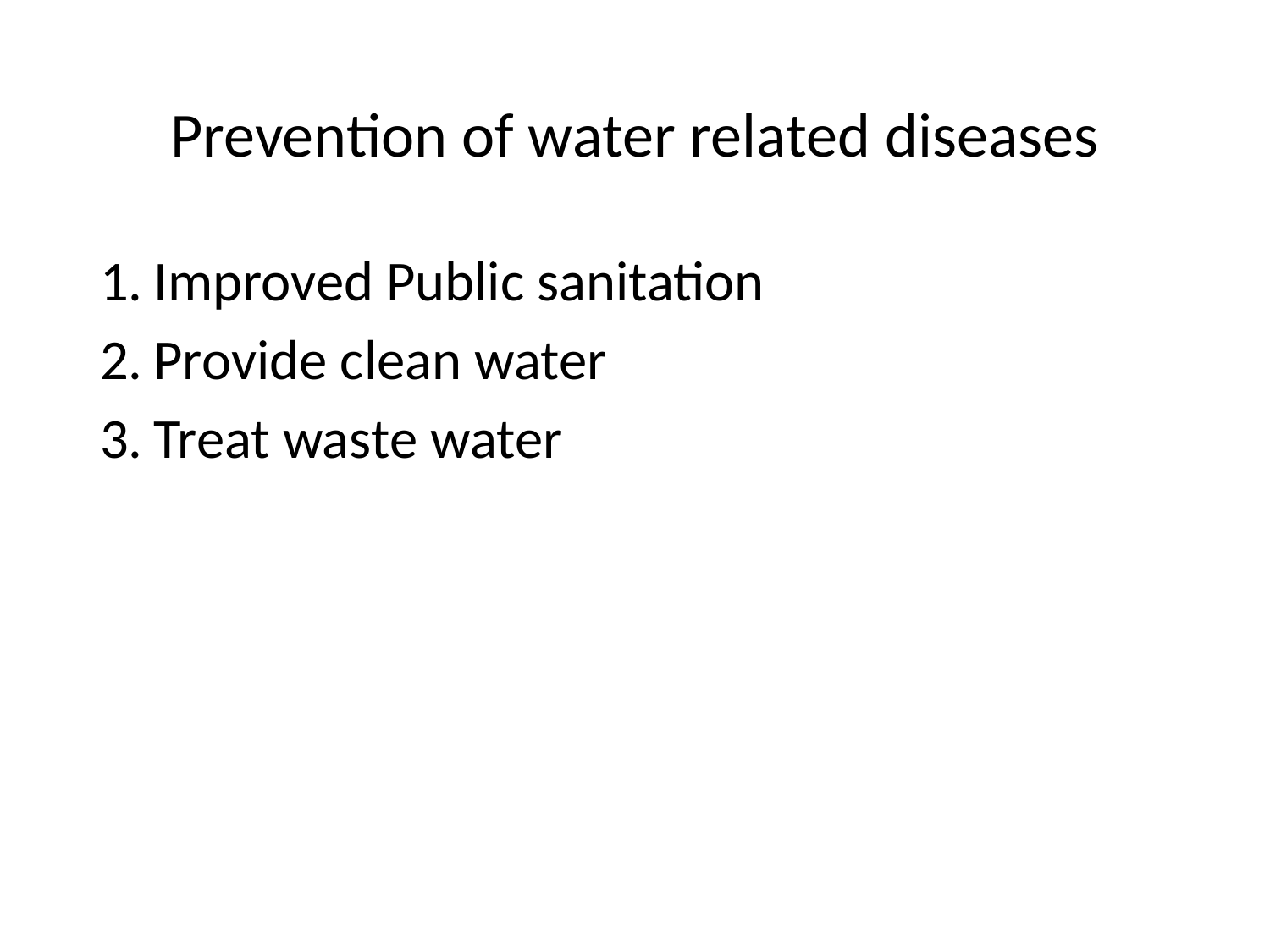

# Prevention of water related diseases
Improved Public sanitation
Provide clean water
Treat waste water